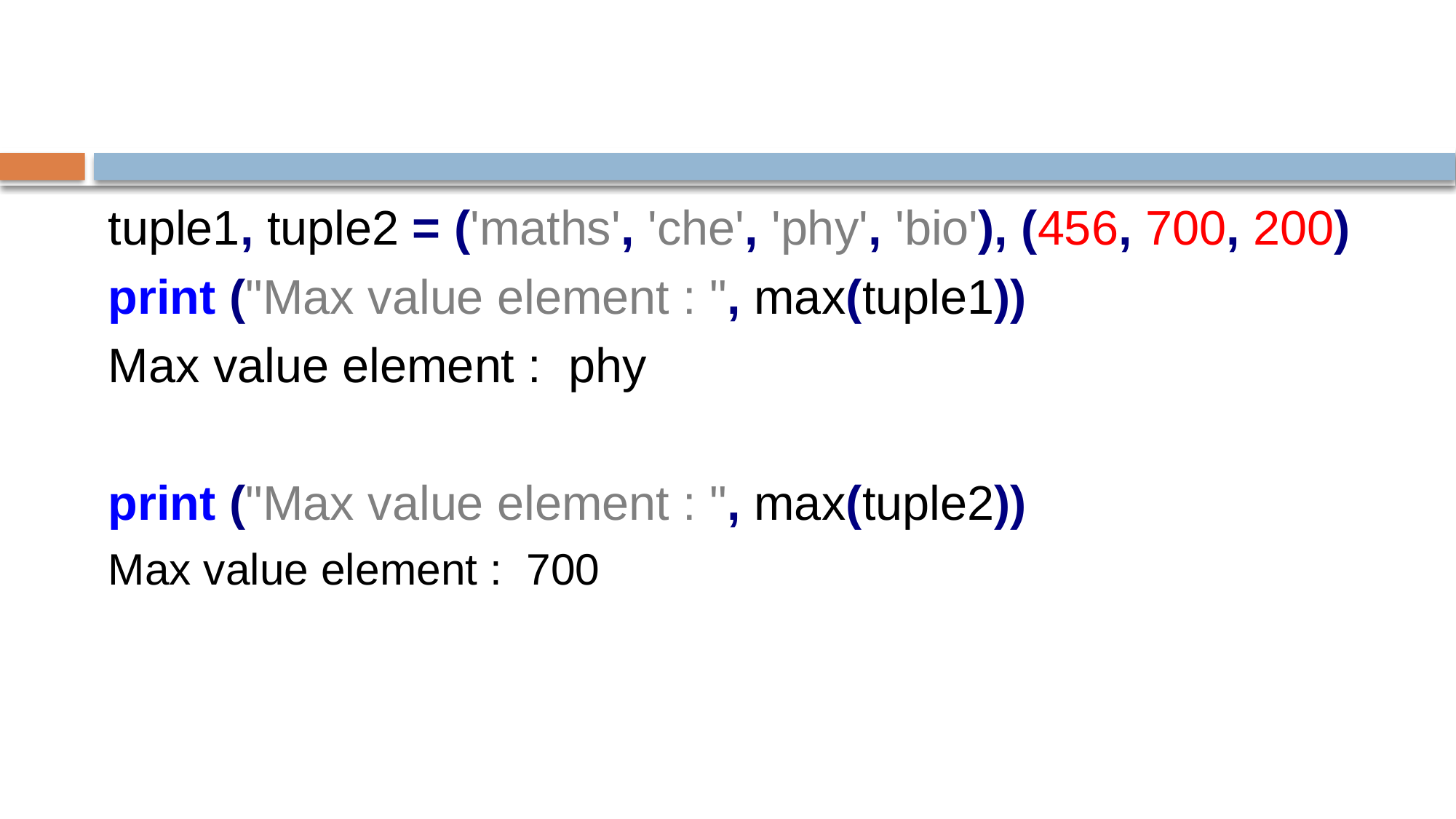

#
tuple1, tuple2 = ('maths', 'che', 'phy', 'bio'), (456, 700, 200)
print ("Max value element : ", max(tuple1))
Max value element :  phy

print ("Max value element : ", max(tuple2))
Max value element :  700